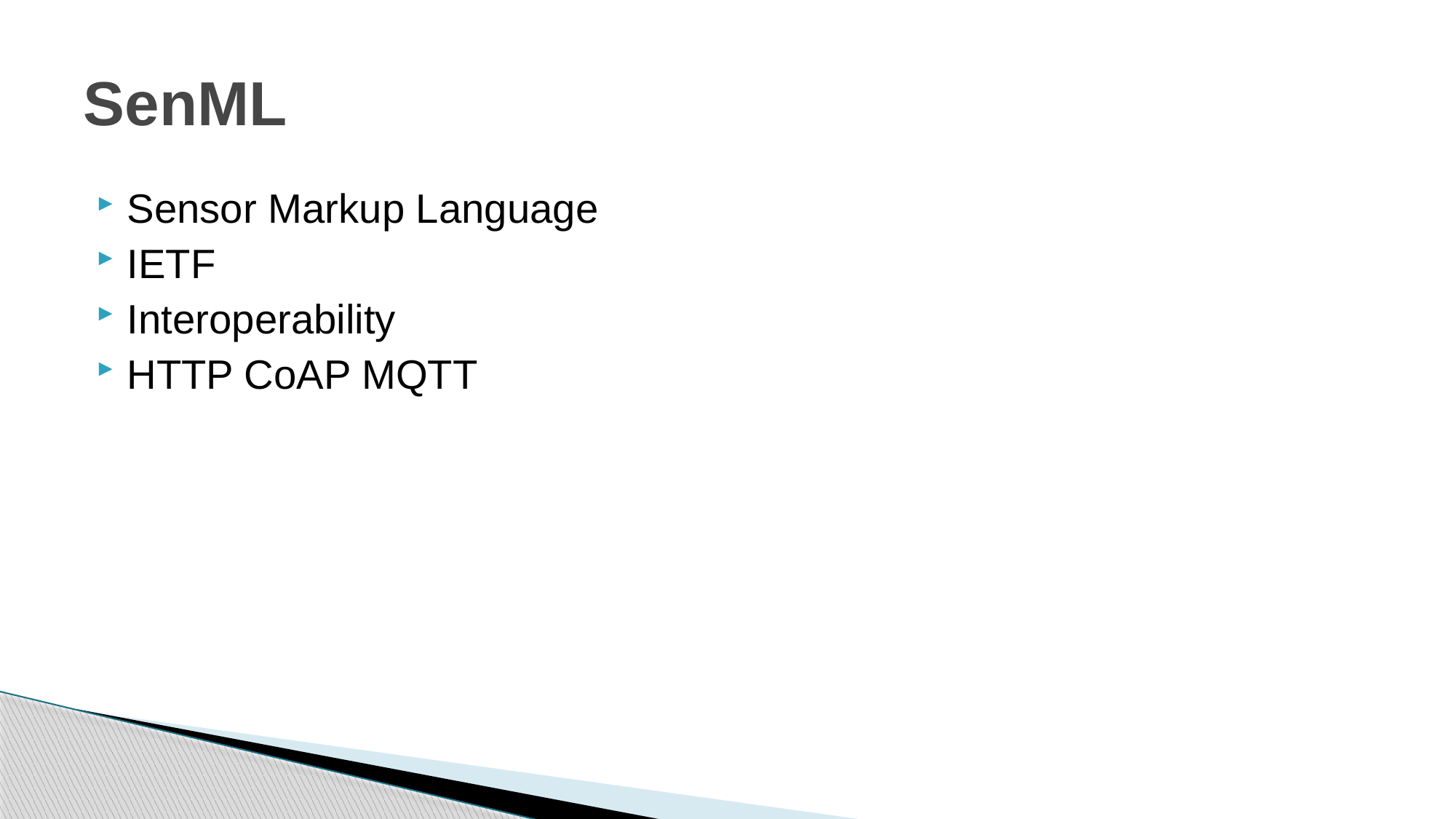

# SenML
Sensor Markup Language
IETF
Interoperability
HTTP CoAP MQTT